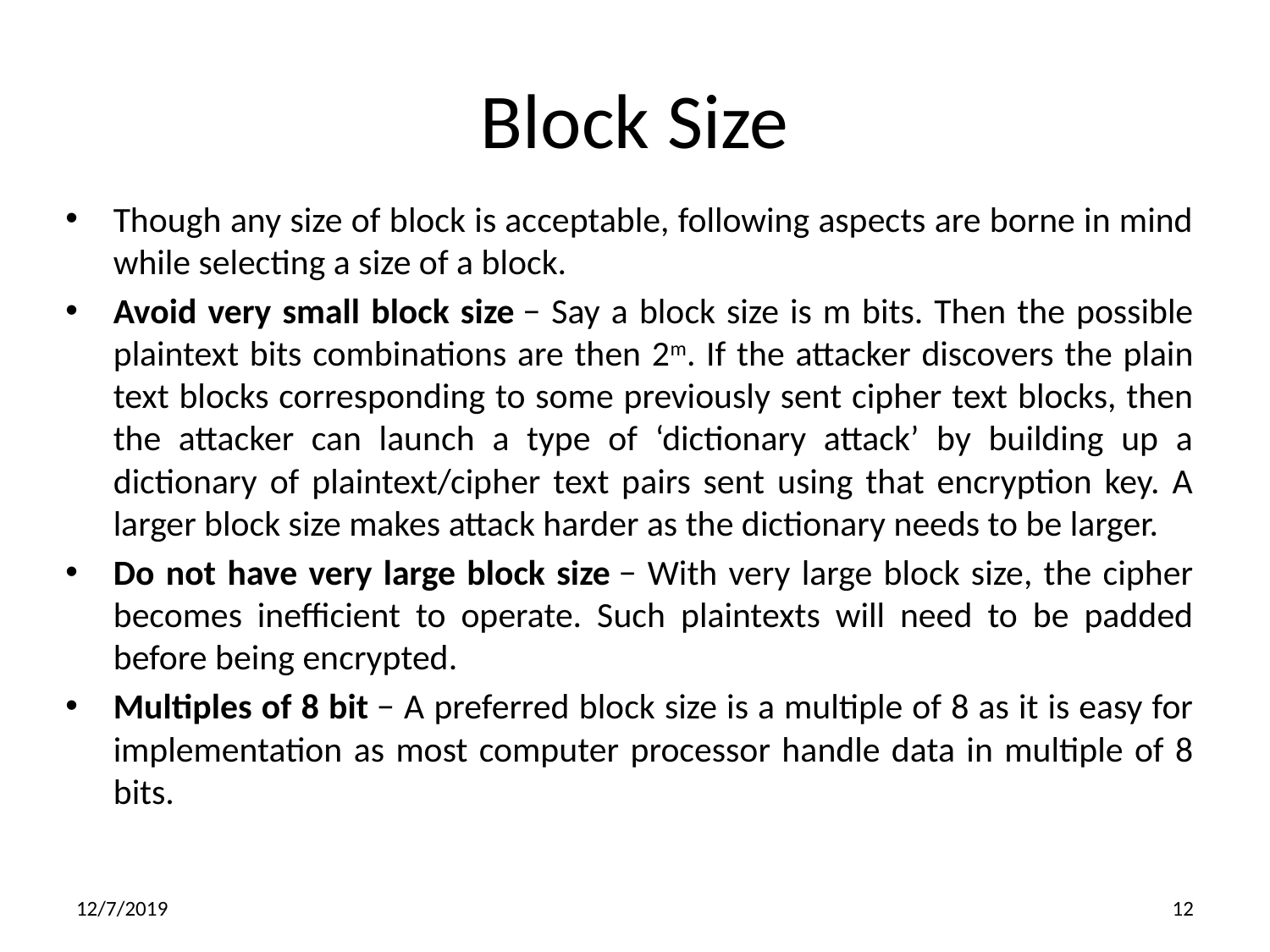

# Block Size
Though any size of block is acceptable, following aspects are borne in mind while selecting a size of a block.
Avoid very small block size − Say a block size is m bits. Then the possible plaintext bits combinations are then 2m. If the attacker discovers the plain text blocks corresponding to some previously sent cipher text blocks, then the attacker can launch a type of ‘dictionary attack’ by building up a dictionary of plaintext/cipher text pairs sent using that encryption key. A larger block size makes attack harder as the dictionary needs to be larger.
Do not have very large block size − With very large block size, the cipher becomes inefficient to operate. Such plaintexts will need to be padded before being encrypted.
Multiples of 8 bit − A preferred block size is a multiple of 8 as it is easy for implementation as most computer processor handle data in multiple of 8 bits.
12/7/2019
12